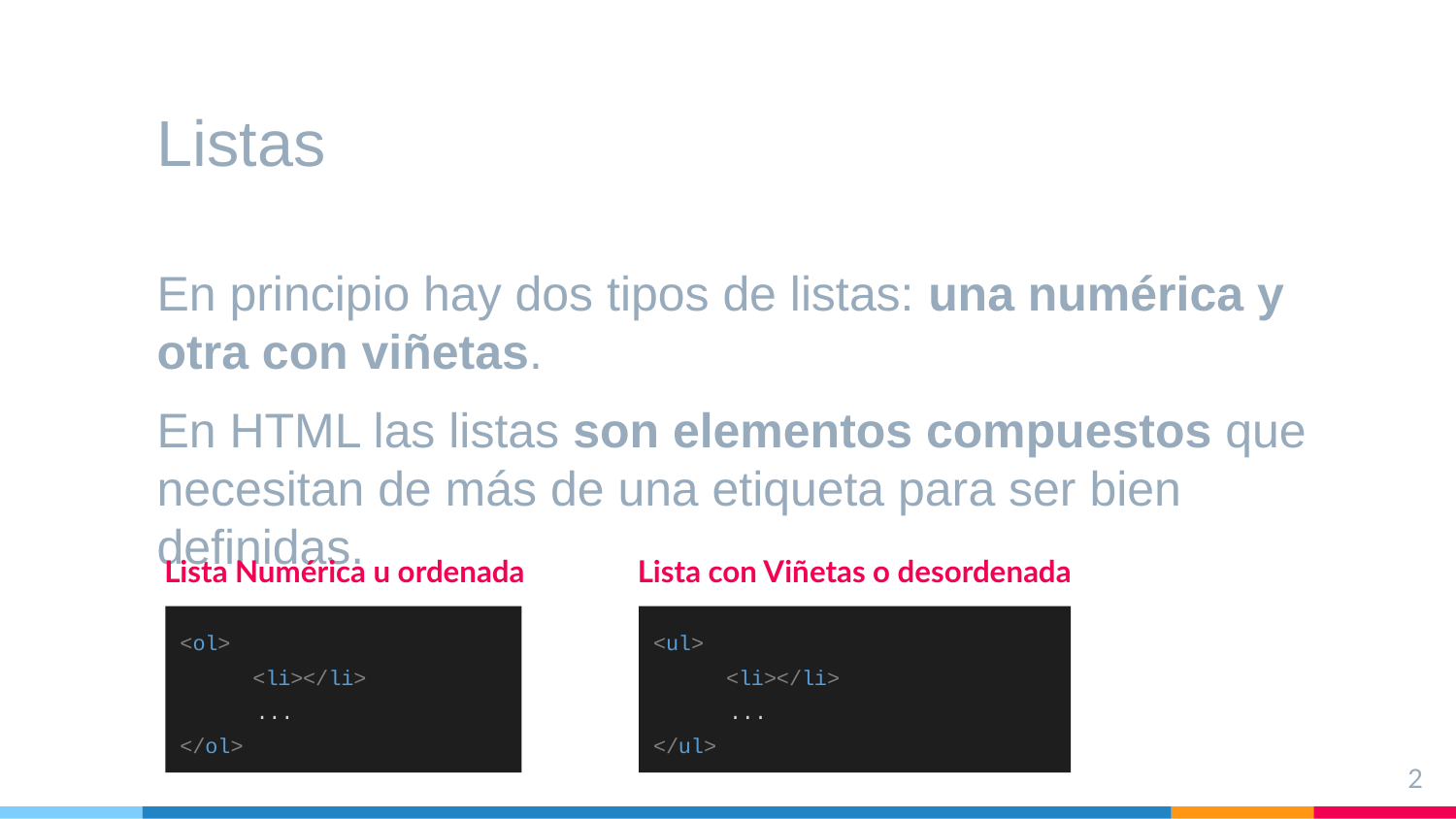

# Listas
En principio hay dos tipos de listas: una numérica y otra con viñetas.
En HTML las listas son elementos compuestos que necesitan de más de una etiqueta para ser bien definidas.
Lista Numérica u ordenada
Lista con Viñetas o desordenada
<ol>
<li></li>
      ...
</ol>
<ul>
<li></li>
      ...
</ul>
2